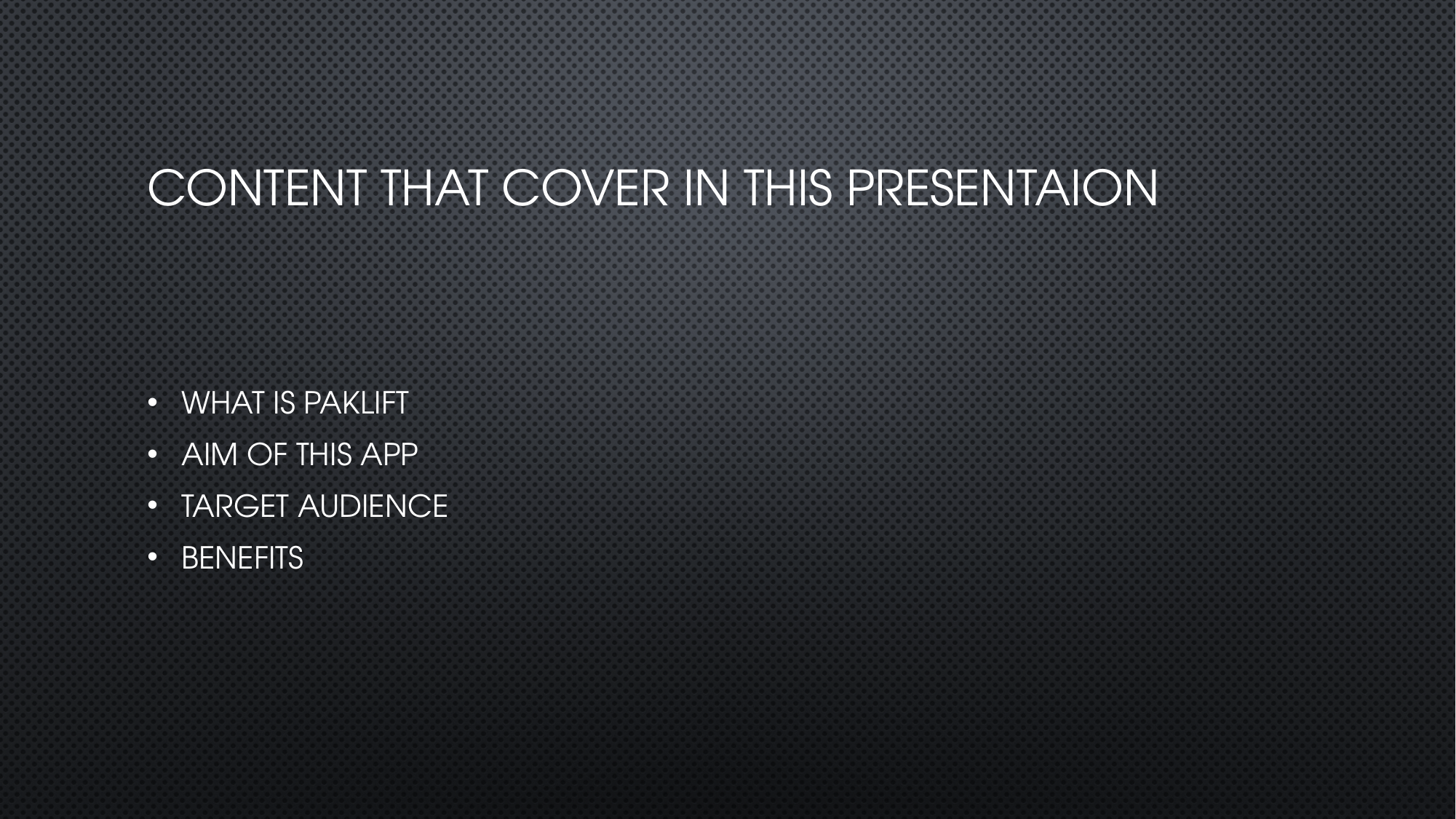

# CONTENT THAT COVER IN THIS PRESENTAION
WHAT IS PAKLIFT
AIM OF THIS APP
TARGET AUDIENCE
BENEFITS